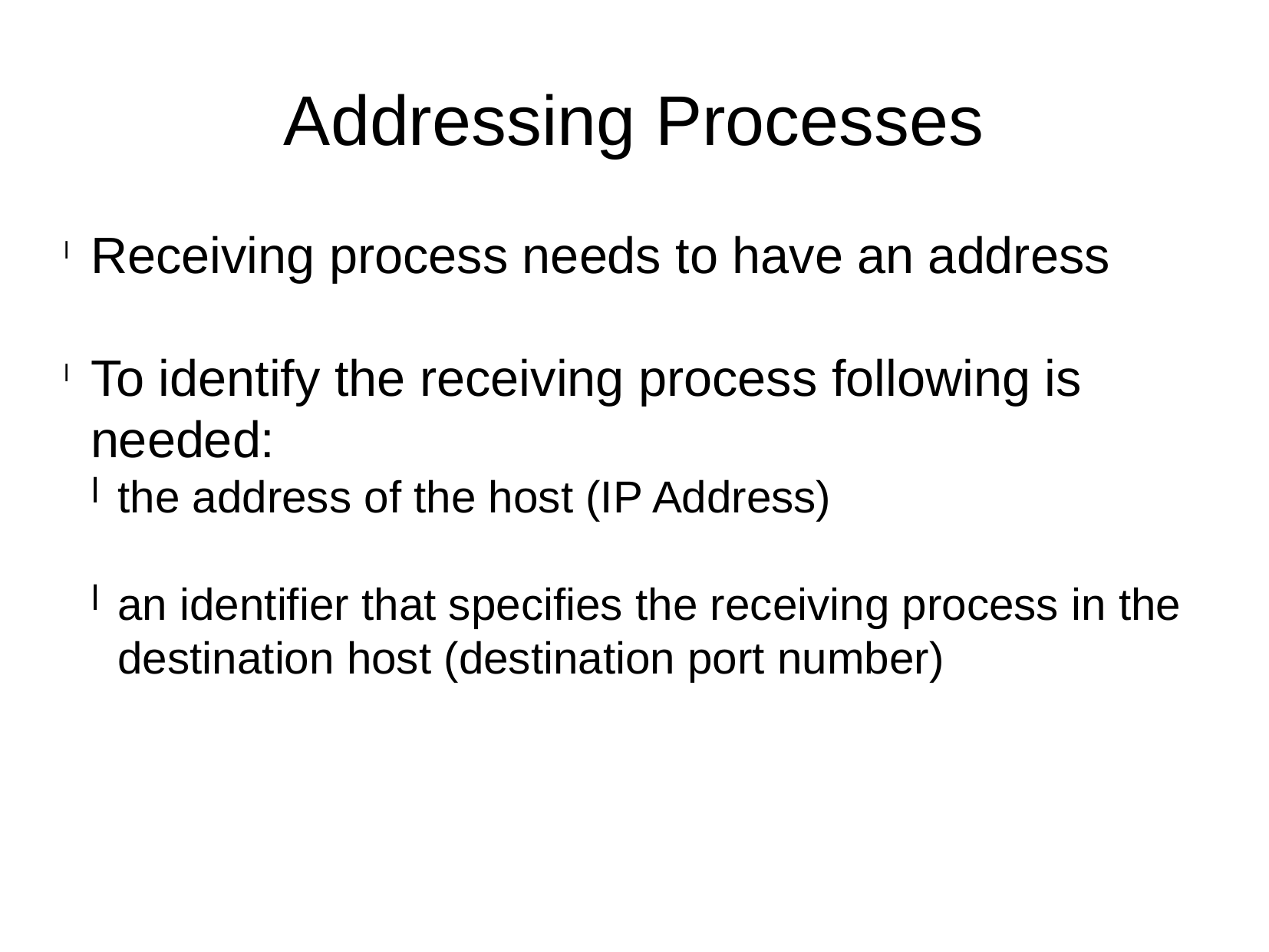

Addressing Processes
Receiving process needs to have an address

To identify the receiving process following is needed:
the address of the host (IP Address)

an identifier that specifies the receiving process in the destination host (destination port number)